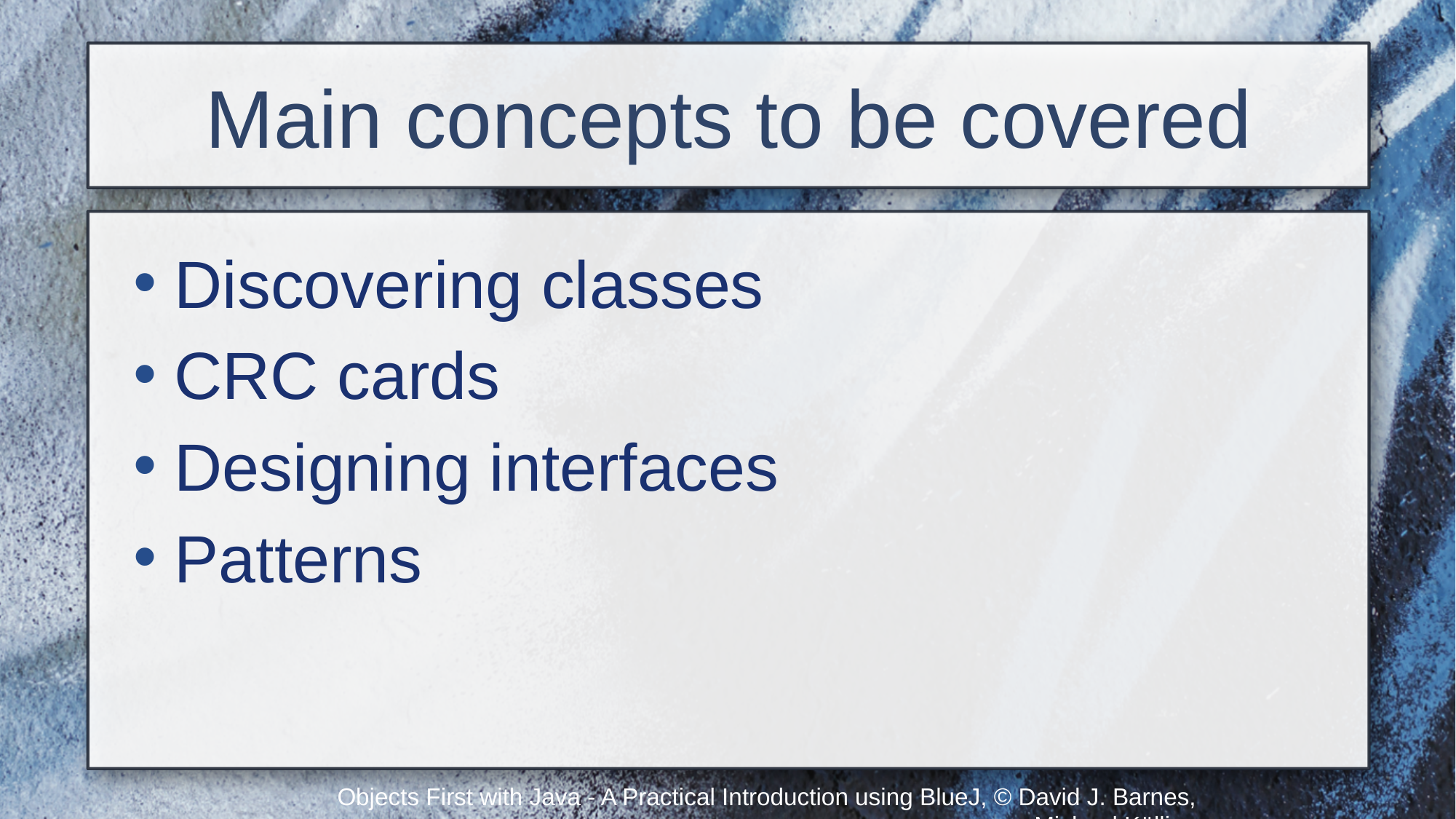

# Main concepts to be covered
Discovering classes
CRC cards
Designing interfaces
Patterns